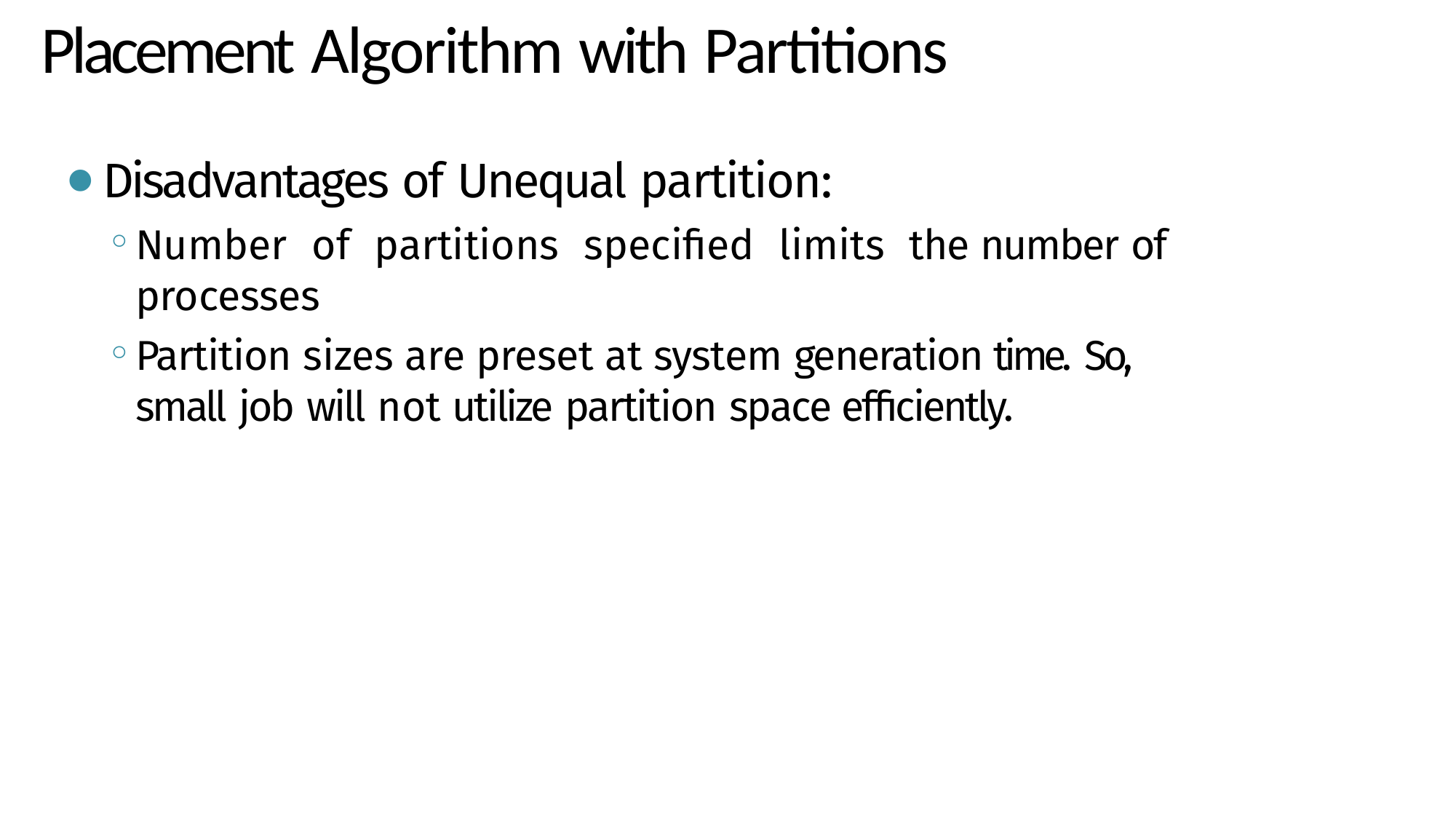

# Placement Algorithm with Partitions
Disadvantages of Unequal partition:
Number  of  partitions  specified  limits  the number of processes
Partition sizes are preset at system generation time. So, small job will not utilize partition space efficiently.